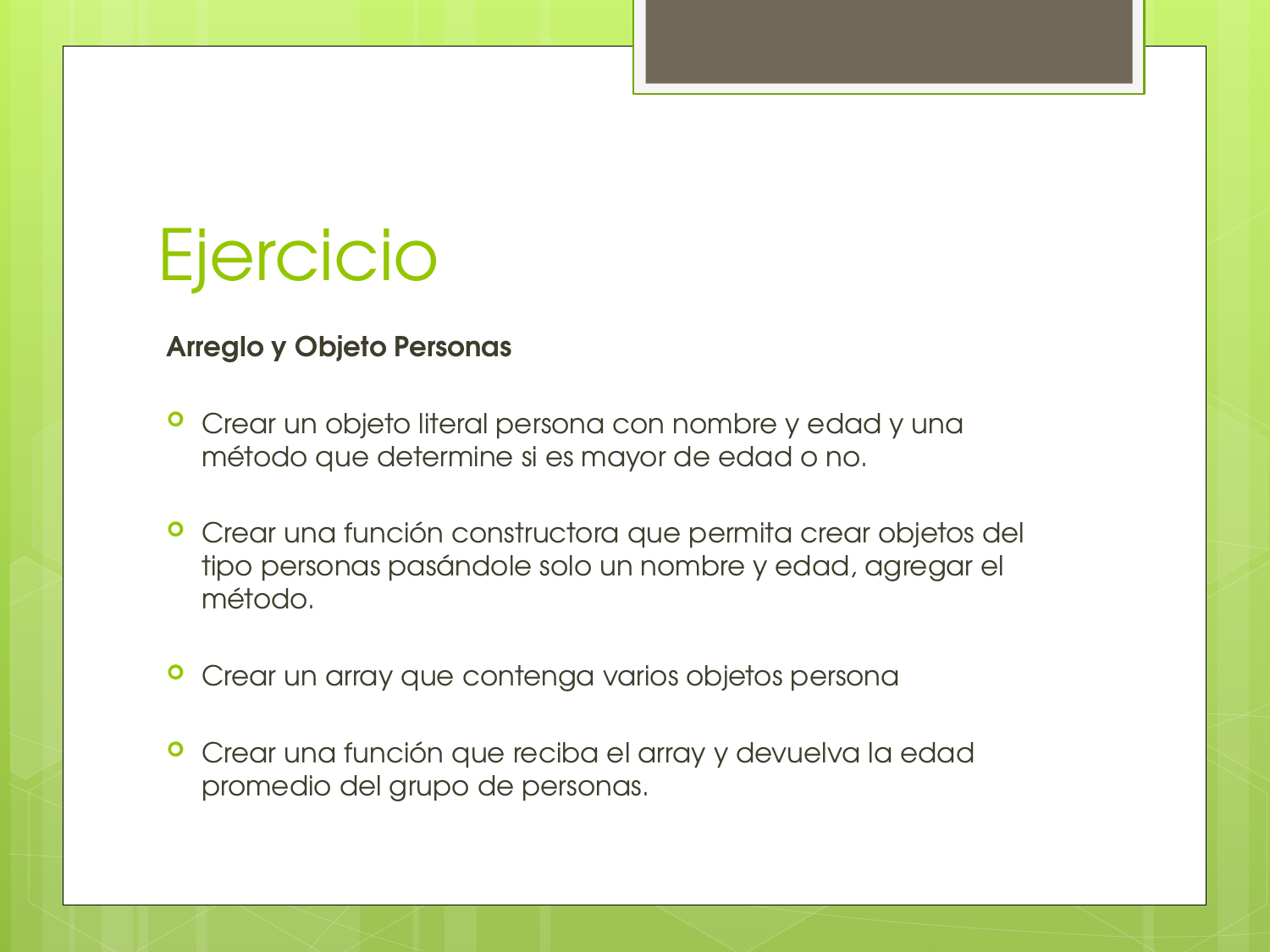

# Ejercicio
Arreglo y Objeto Personas

Crear un objeto literal persona con nombre y edad y una método que determine si es mayor de edad o no.

Crear una función constructora que permita crear objetos del tipo personas pasándole solo un nombre y edad, agregar el método.

Crear un array que contenga varios objetos persona

Crear una función que reciba el array y devuelva la edad promedio del grupo de personas.